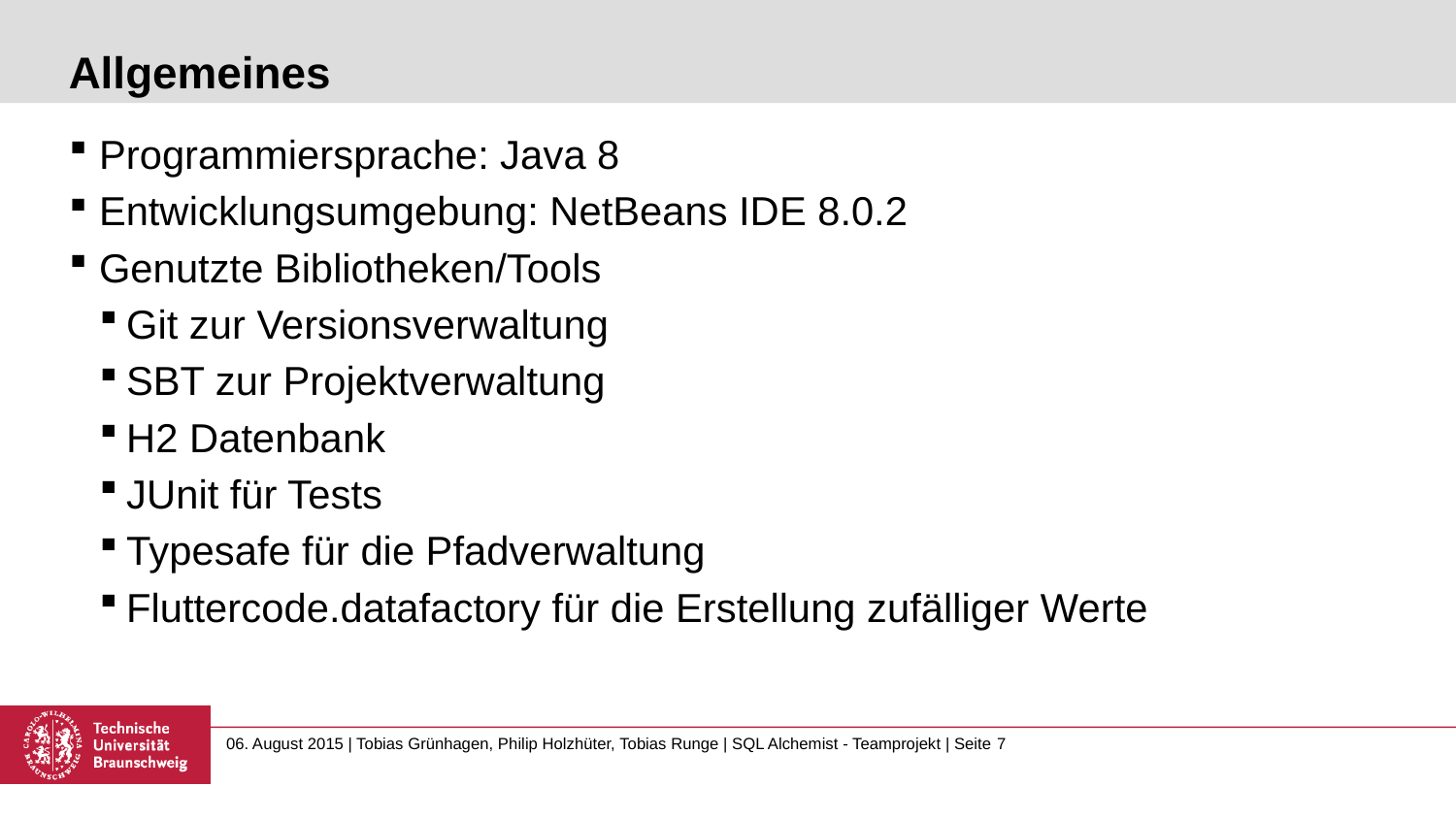

# Allgemeines
Programmiersprache: Java 8
Entwicklungsumgebung: NetBeans IDE 8.0.2
Genutzte Bibliotheken/Tools
Git zur Versionsverwaltung
SBT zur Projektverwaltung
H2 Datenbank
JUnit für Tests
Typesafe für die Pfadverwaltung
Fluttercode.datafactory für die Erstellung zufälliger Werte